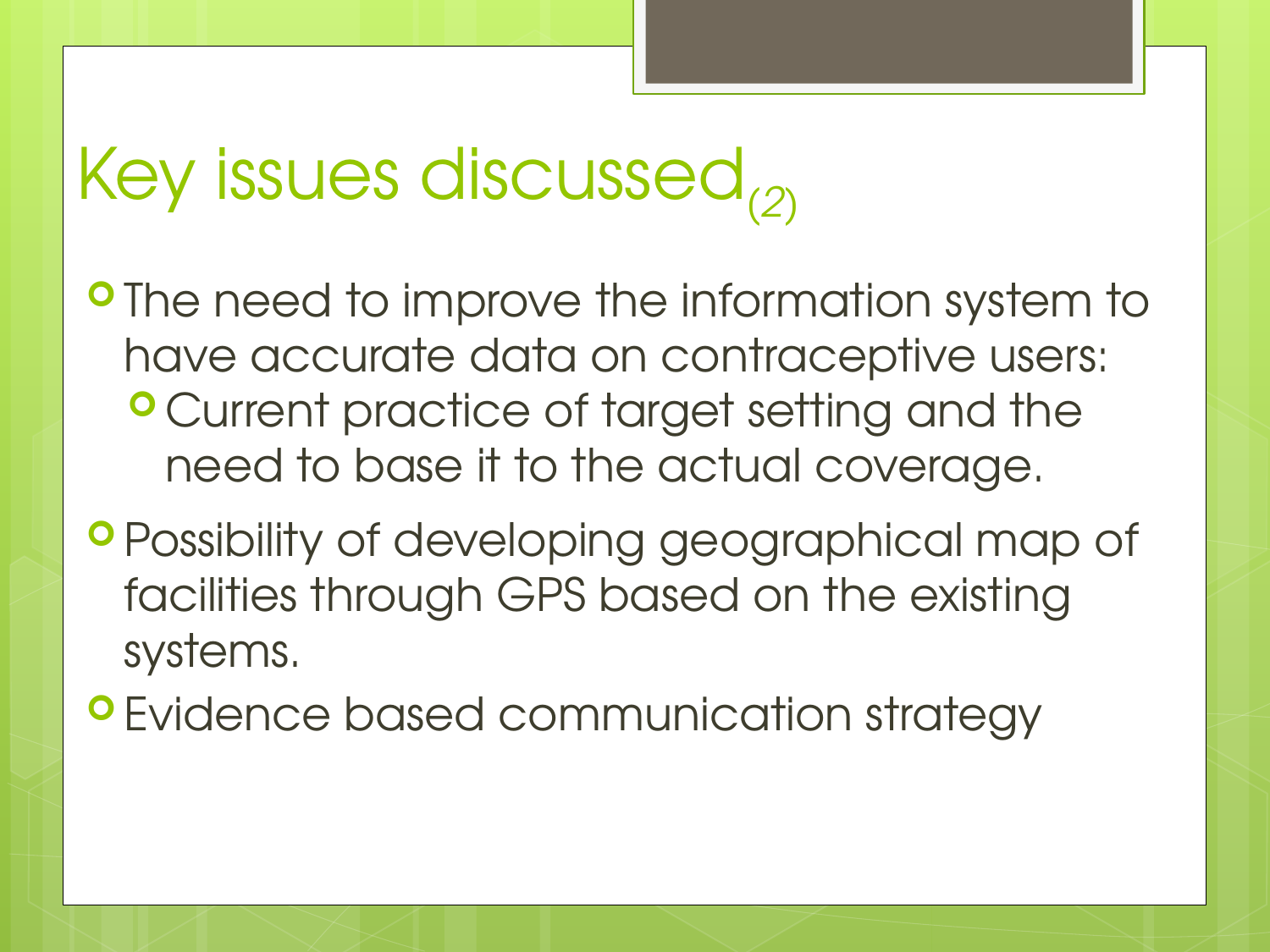

# Key issues discussed(2)
The need to improve the information system to have accurate data on contraceptive users:
Current practice of target setting and the need to base it to the actual coverage.
Possibility of developing geographical map of facilities through GPS based on the existing systems.
Evidence based communication strategy